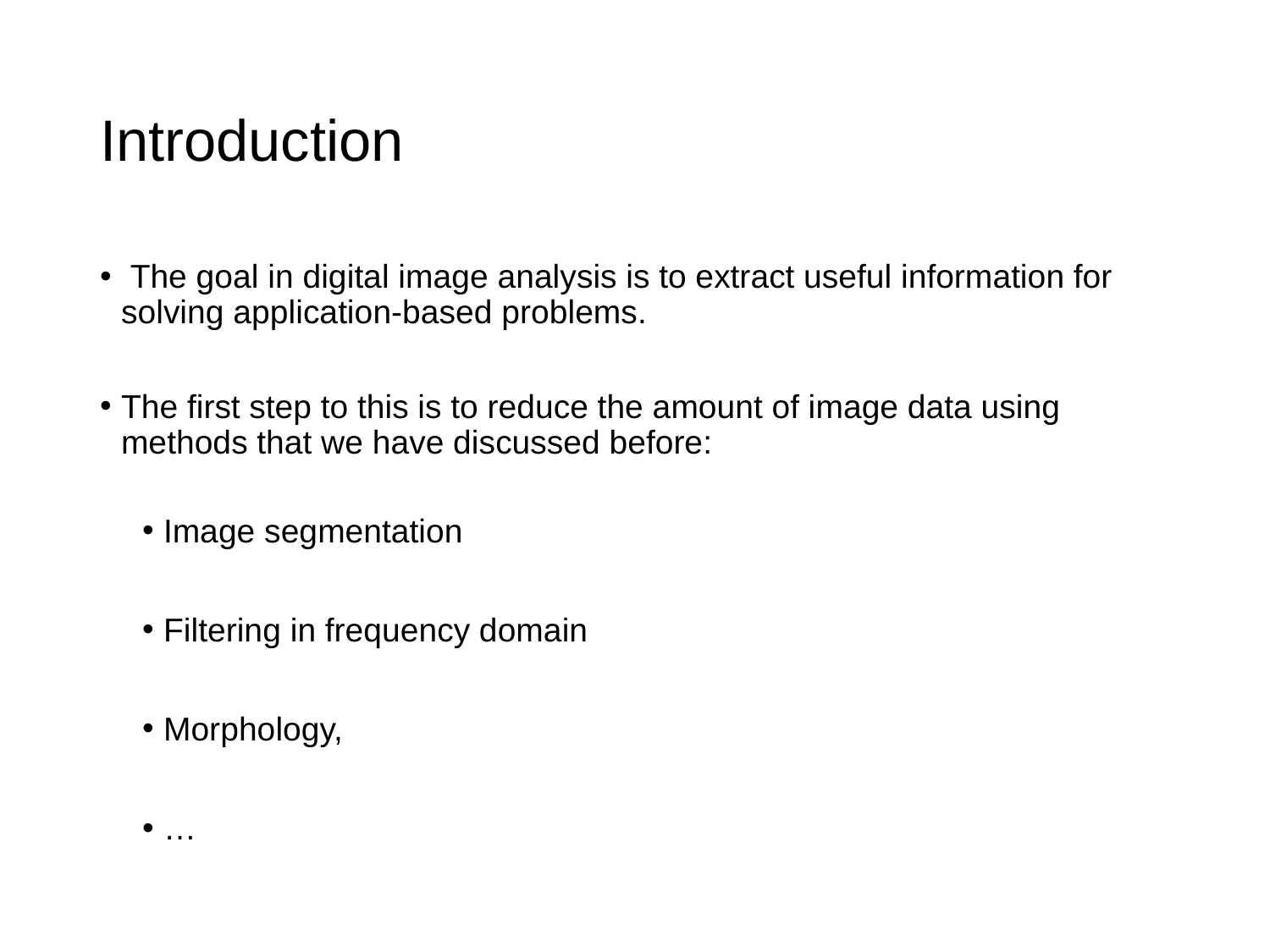

# Introduction
 The goal in digital image analysis is to extract useful information for solving application-based problems.

The first step to this is to reduce the amount of image data using methods that we have discussed before:

Image segmentation

Filtering in frequency domain

Morphology,

…